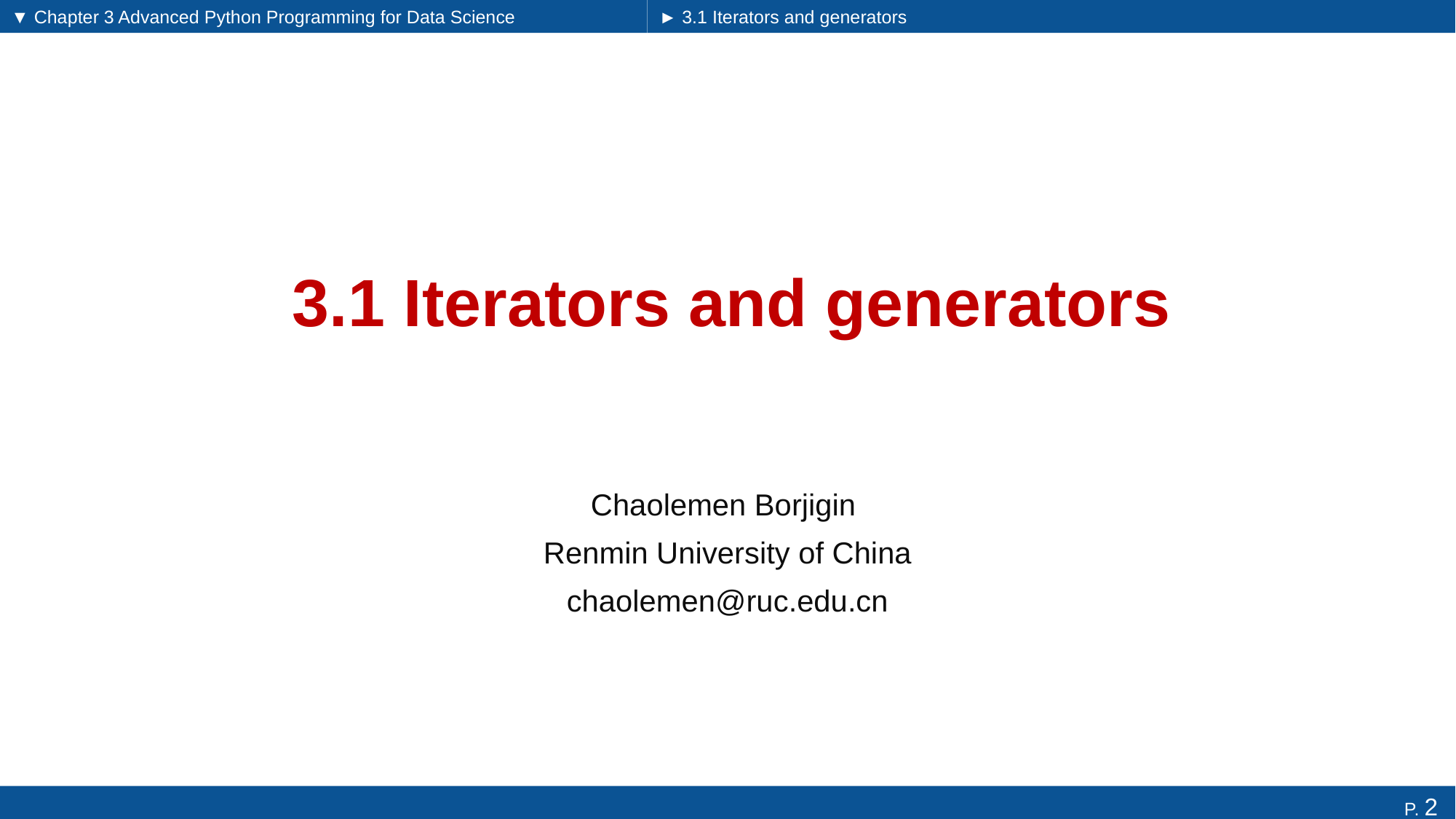

▼ Chapter 3 Advanced Python Programming for Data Science
► 3.1 Iterators and generators

# 3.1 Iterators and generators
Chaolemen Borjigin
Renmin University of China
chaolemen@ruc.edu.cn